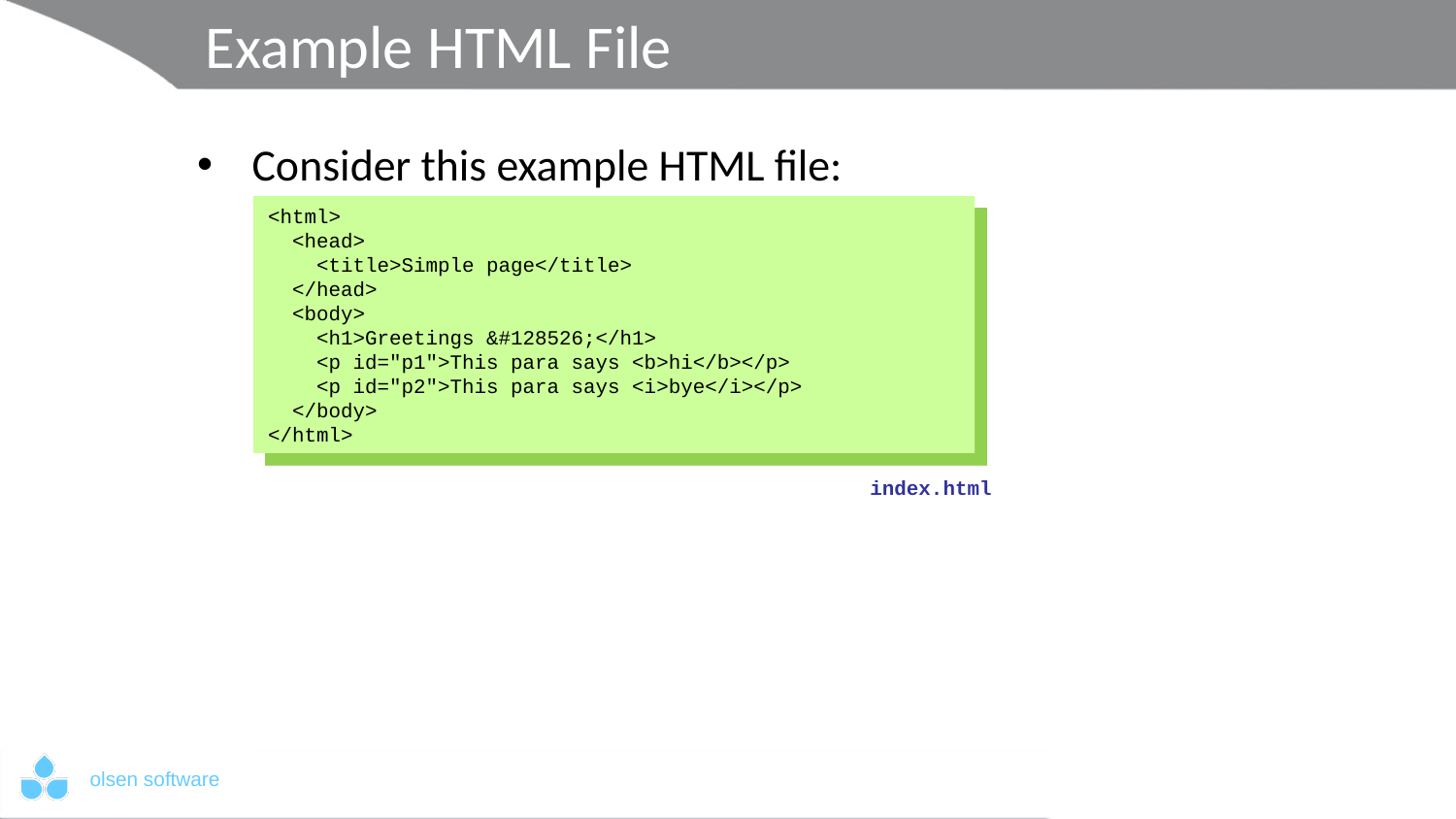

# Example HTML File
Consider this example HTML file:
<html>
  <head>
    <title>Simple page</title>
  </head>
  <body>
    <h1>Greetings &#128526;</h1>
    <p id="p1">This para says <b>hi</b></p>
    <p id="p2">This para says <i>bye</i></p>
  </body>
</html>
index.html